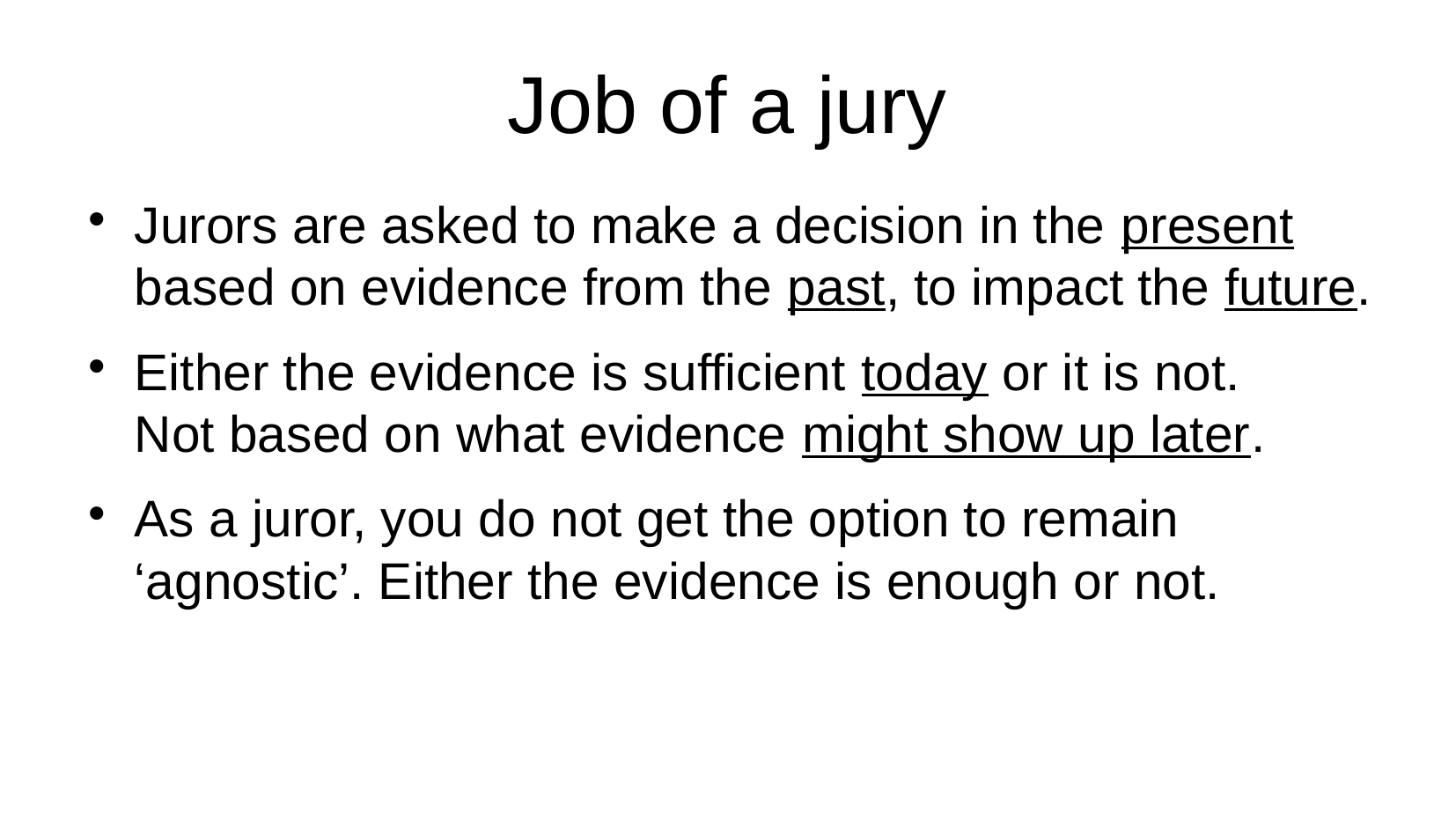

# Job of a jury
Jurors are asked to make a decision in the present based on evidence from the past, to impact the future.
Either the evidence is sufficient today or it is not.
Not based on what evidence might show up later.
As a juror, you do not get the option to remain ‘agnostic’. Either the evidence is enough or not.